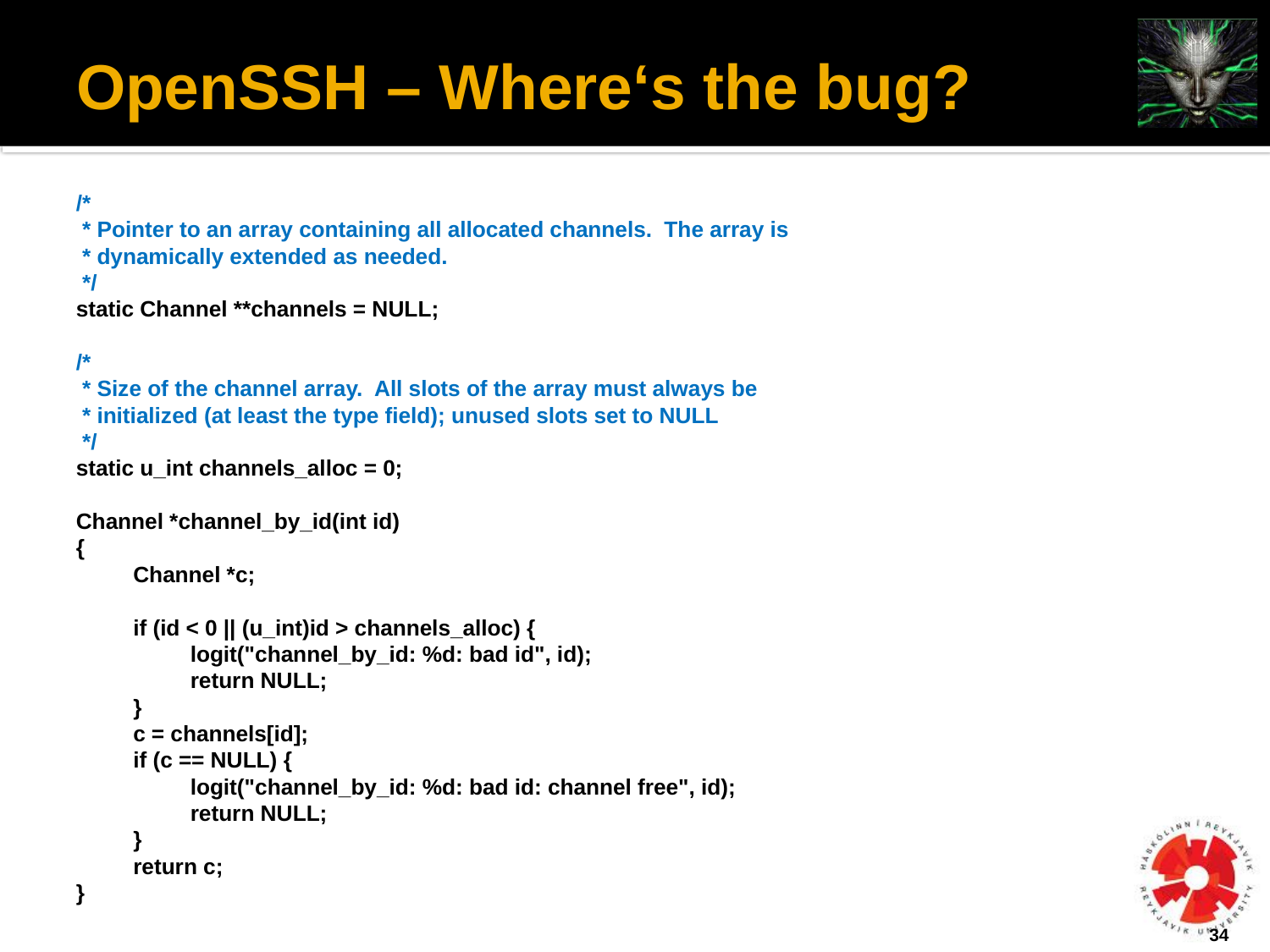

# OpenSSH – Where‘s the bug?
/*
 * Pointer to an array containing all allocated channels.  The array is
 * dynamically extended as needed.
 */
static Channel **channels = NULL;

/*
 * Size of the channel array.  All slots of the array must always be
 * initialized (at least the type field); unused slots set to NULL
 */
static u_int channels_alloc = 0;

Channel *channel_by_id(int id)
{
	Channel *c;

	if (id < 0 || (u_int)id > channels_alloc) {
		logit("channel_by_id: %d: bad id", id);
		return NULL;
	}
	c = channels[id];
	if (c == NULL) {
		logit("channel_by_id: %d: bad id: channel free", id);
		return NULL;
	}
	return c;
}